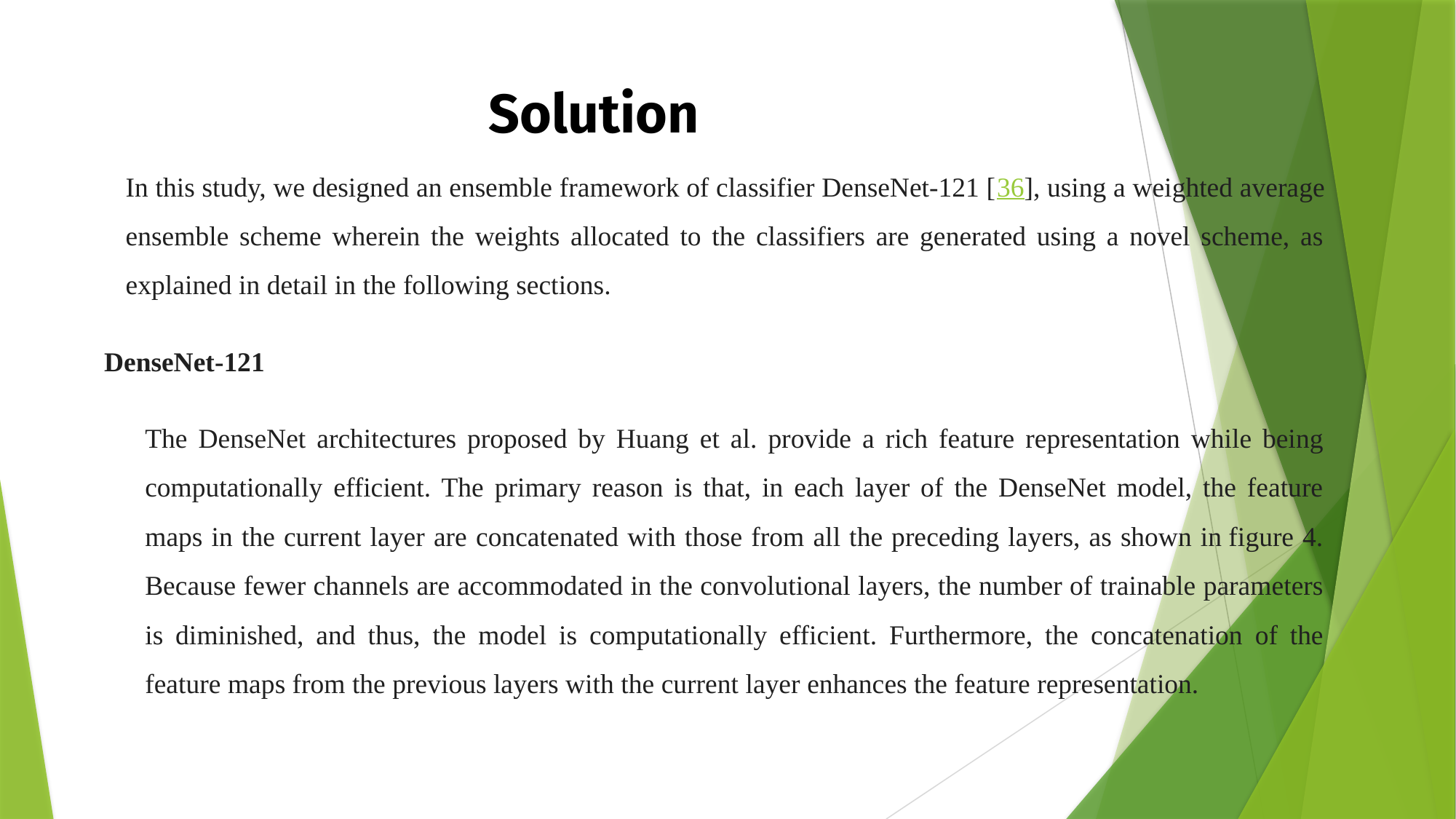

# Solution
In this study, we designed an ensemble framework of classifier DenseNet-121 [36], using a weighted average ensemble scheme wherein the weights allocated to the classifiers are generated using a novel scheme, as explained in detail in the following sections.
DenseNet-121
The DenseNet architectures proposed by Huang et al. provide a rich feature representation while being computationally efficient. The primary reason is that, in each layer of the DenseNet model, the feature maps in the current layer are concatenated with those from all the preceding layers, as shown in figure 4. Because fewer channels are accommodated in the convolutional layers, the number of trainable parameters is diminished, and thus, the model is computationally efficient. Furthermore, the concatenation of the feature maps from the previous layers with the current layer enhances the feature representation.